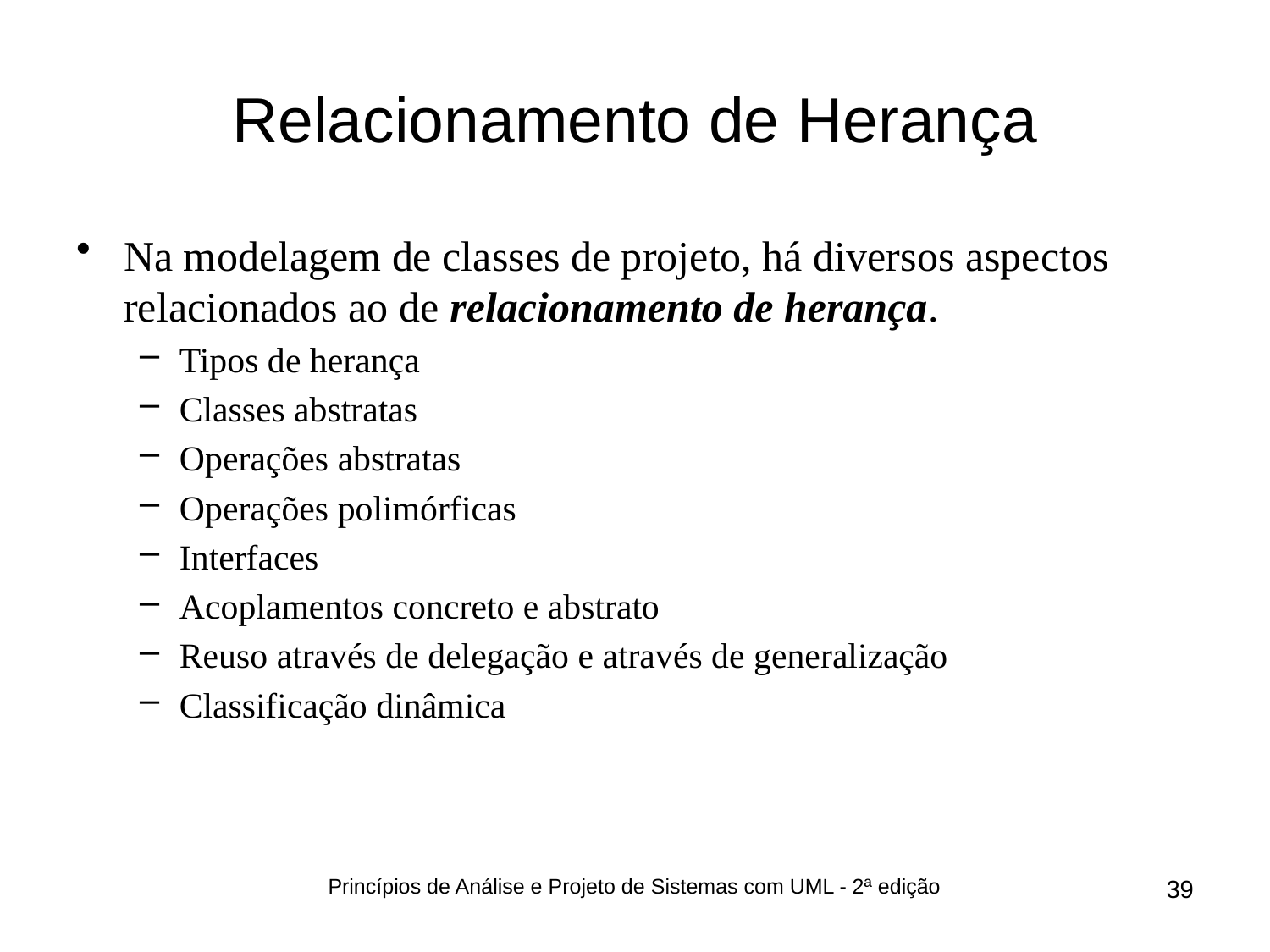

Relacionamento de Herança
Na modelagem de classes de projeto, há diversos aspectos relacionados ao de relacionamento de herança.
Tipos de herança
Classes abstratas
Operações abstratas
Operações polimórficas
Interfaces
Acoplamentos concreto e abstrato
Reuso através de delegação e através de generalização
Classificação dinâmica
Princípios de Análise e Projeto de Sistemas com UML - 2ª edição
39